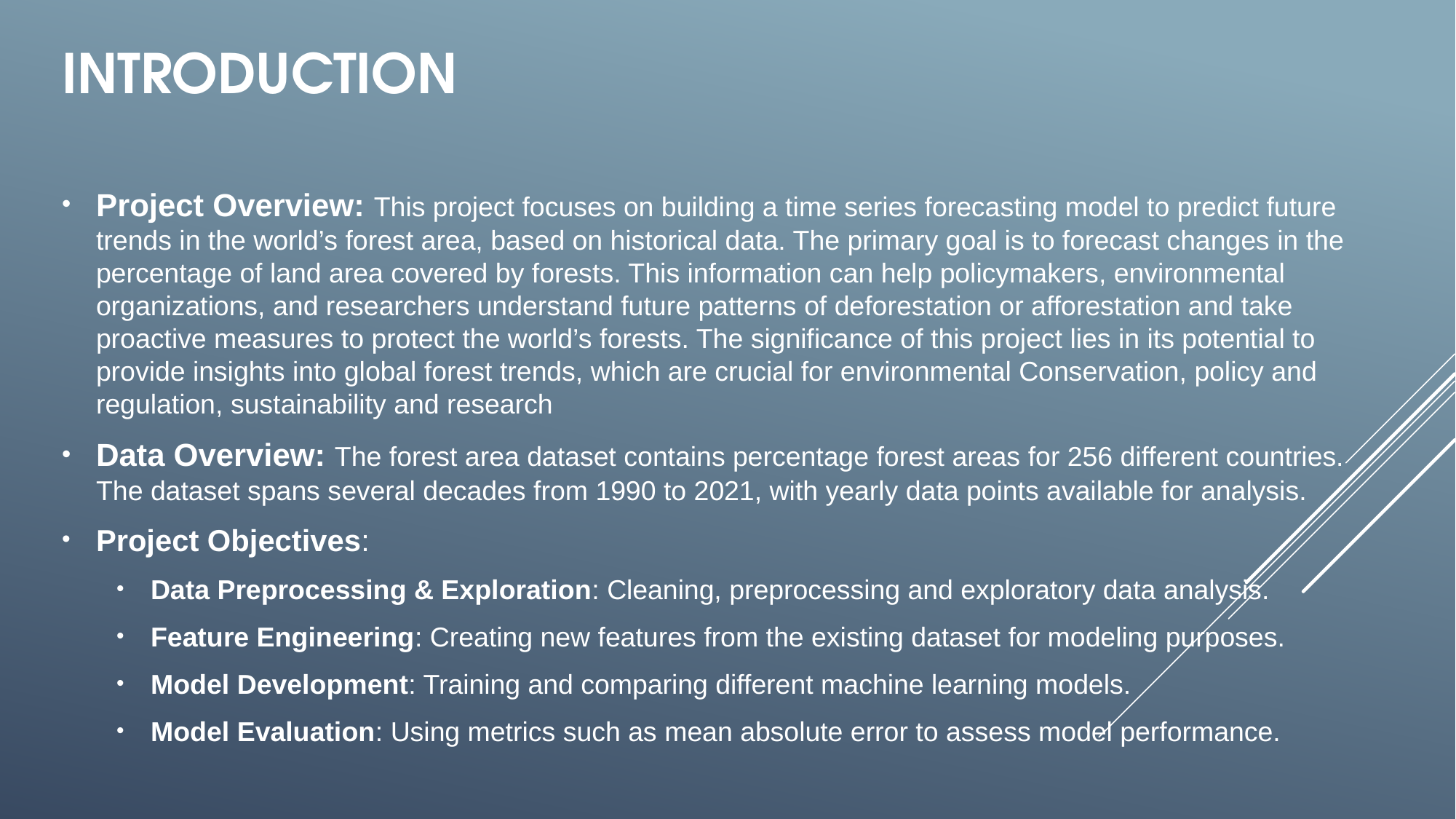

# Introduction
Project Overview: This project focuses on building a time series forecasting model to predict future trends in the world’s forest area, based on historical data. The primary goal is to forecast changes in the percentage of land area covered by forests. This information can help policymakers, environmental organizations, and researchers understand future patterns of deforestation or afforestation and take proactive measures to protect the world’s forests. The significance of this project lies in its potential to provide insights into global forest trends, which are crucial for environmental Conservation, policy and regulation, sustainability and research
Data Overview: The forest area dataset contains percentage forest areas for 256 different countries. The dataset spans several decades from 1990 to 2021, with yearly data points available for analysis.
Project Objectives:
Data Preprocessing & Exploration: Cleaning, preprocessing and exploratory data analysis.
Feature Engineering: Creating new features from the existing dataset for modeling purposes.
Model Development: Training and comparing different machine learning models.
Model Evaluation: Using metrics such as mean absolute error to assess model performance.